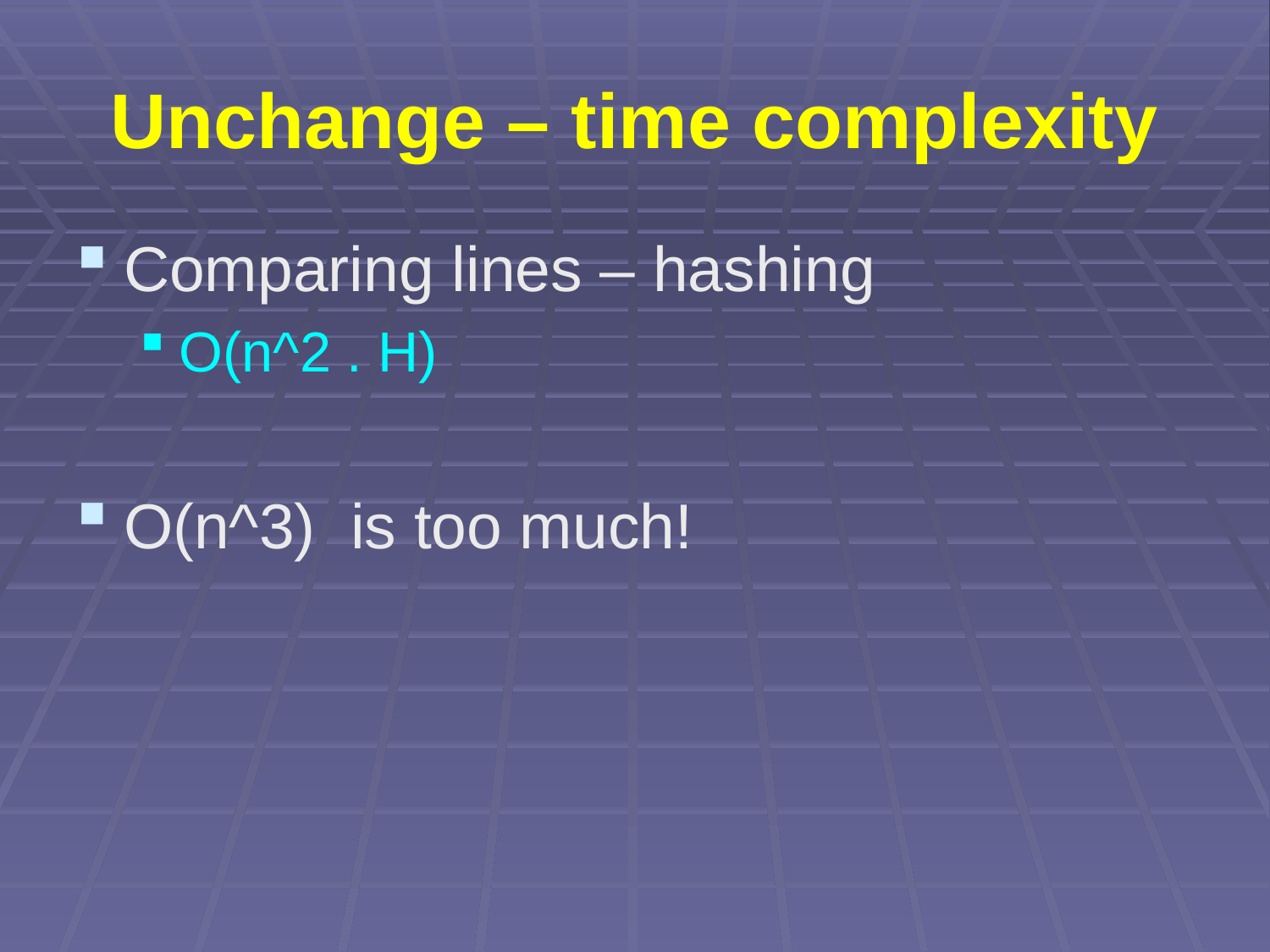

# Unchange – time complexity
Comparing lines – hashing
O(n^2 . H)

O(n^3)  is too much!